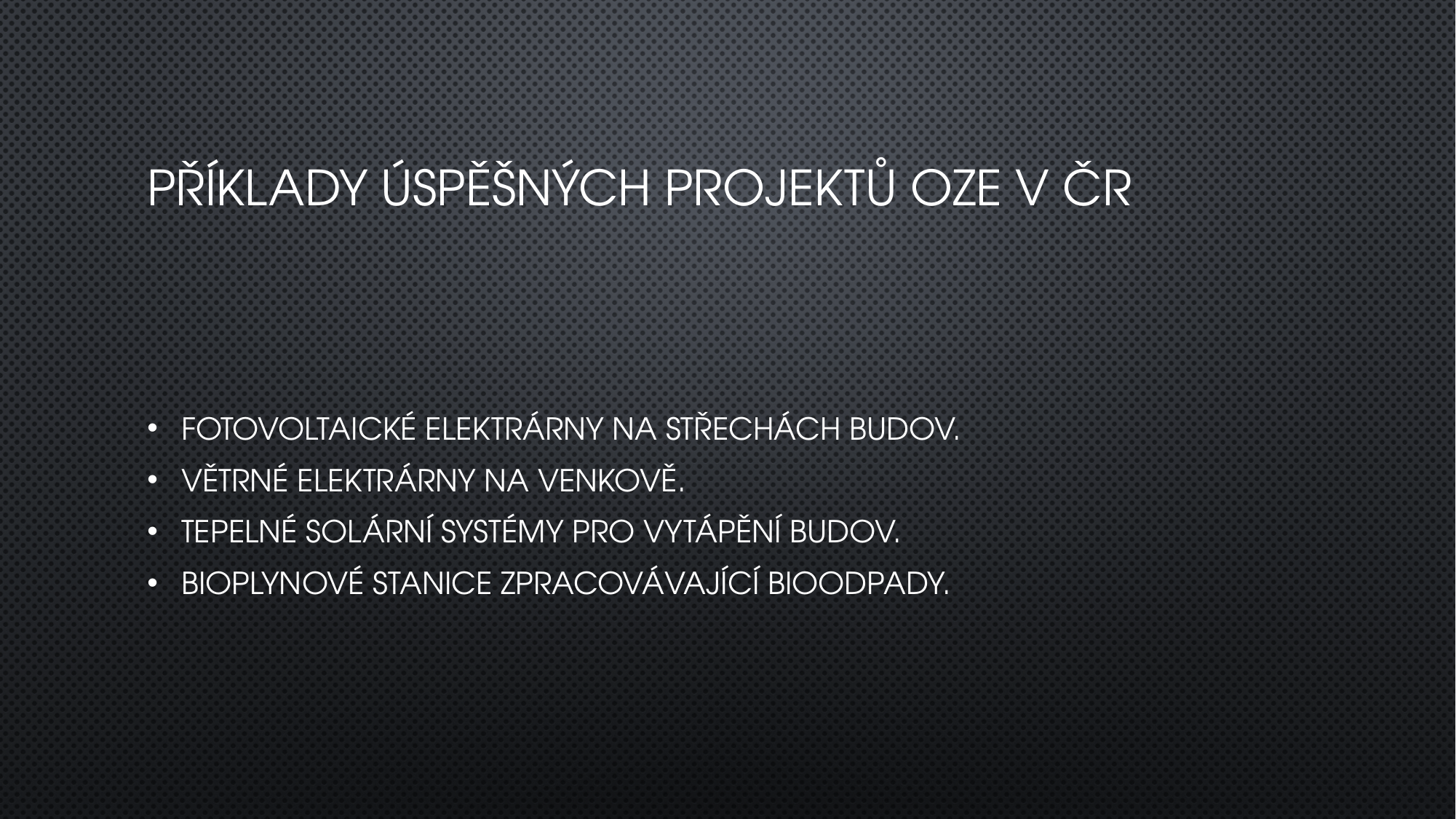

# Příklady úspěšných projektů OZE v ČR
Fotovoltaické elektrárny na střechách budov.
Větrné elektrárny na venkově.
Tepelné solární systémy pro vytápění budov.
Bioplynové stanice zpracovávající bioodpady.